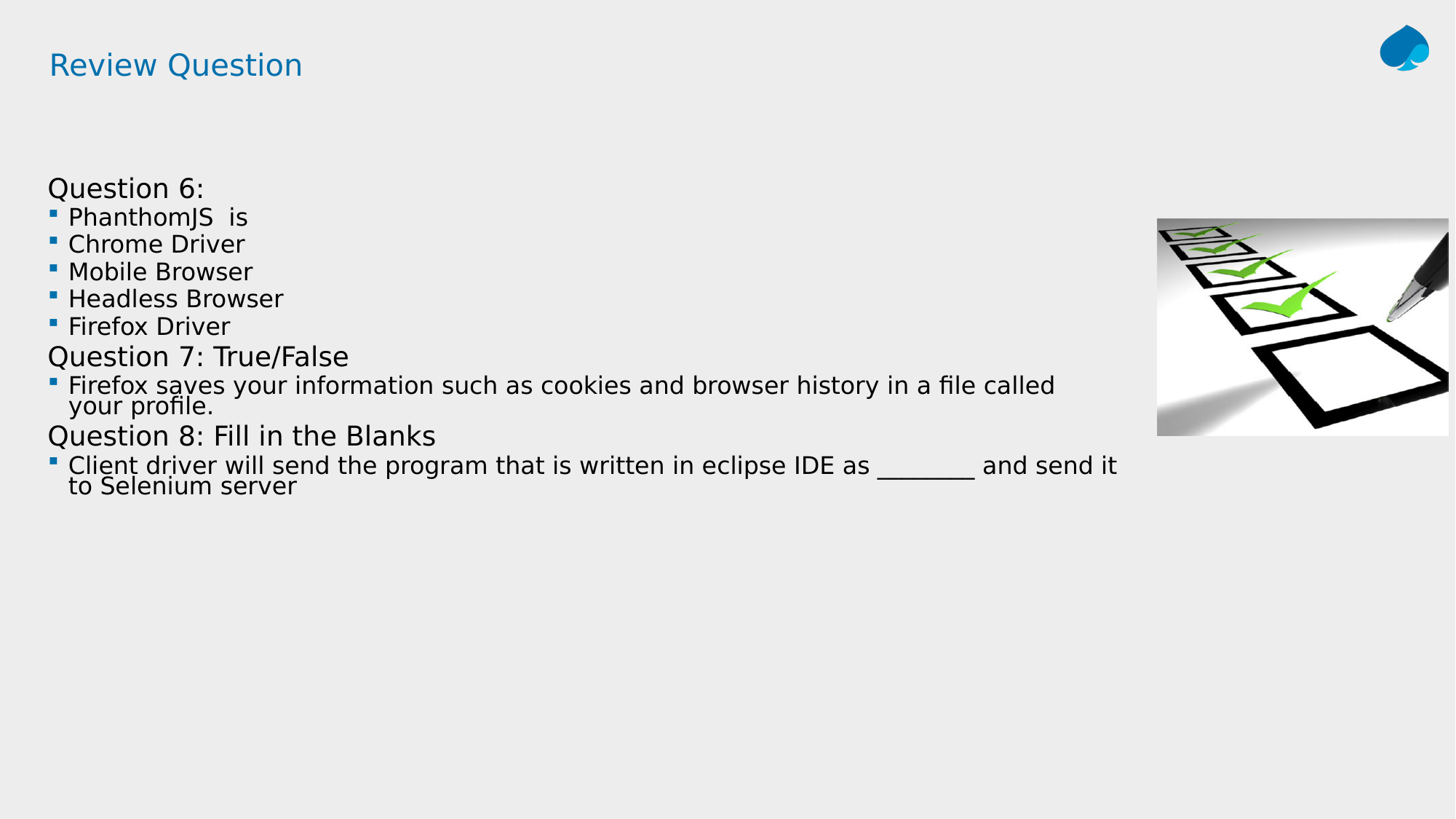

# Review Question
Question 6:
PhanthomJS  is
Chrome Driver
Mobile Browser
Headless Browser
Firefox Driver
Question 7: True/False
Firefox saves your information such as cookies and browser history in a file called your profile.
Question 8: Fill in the Blanks
Client driver will send the program that is written in eclipse IDE as ________ and send it to Selenium server